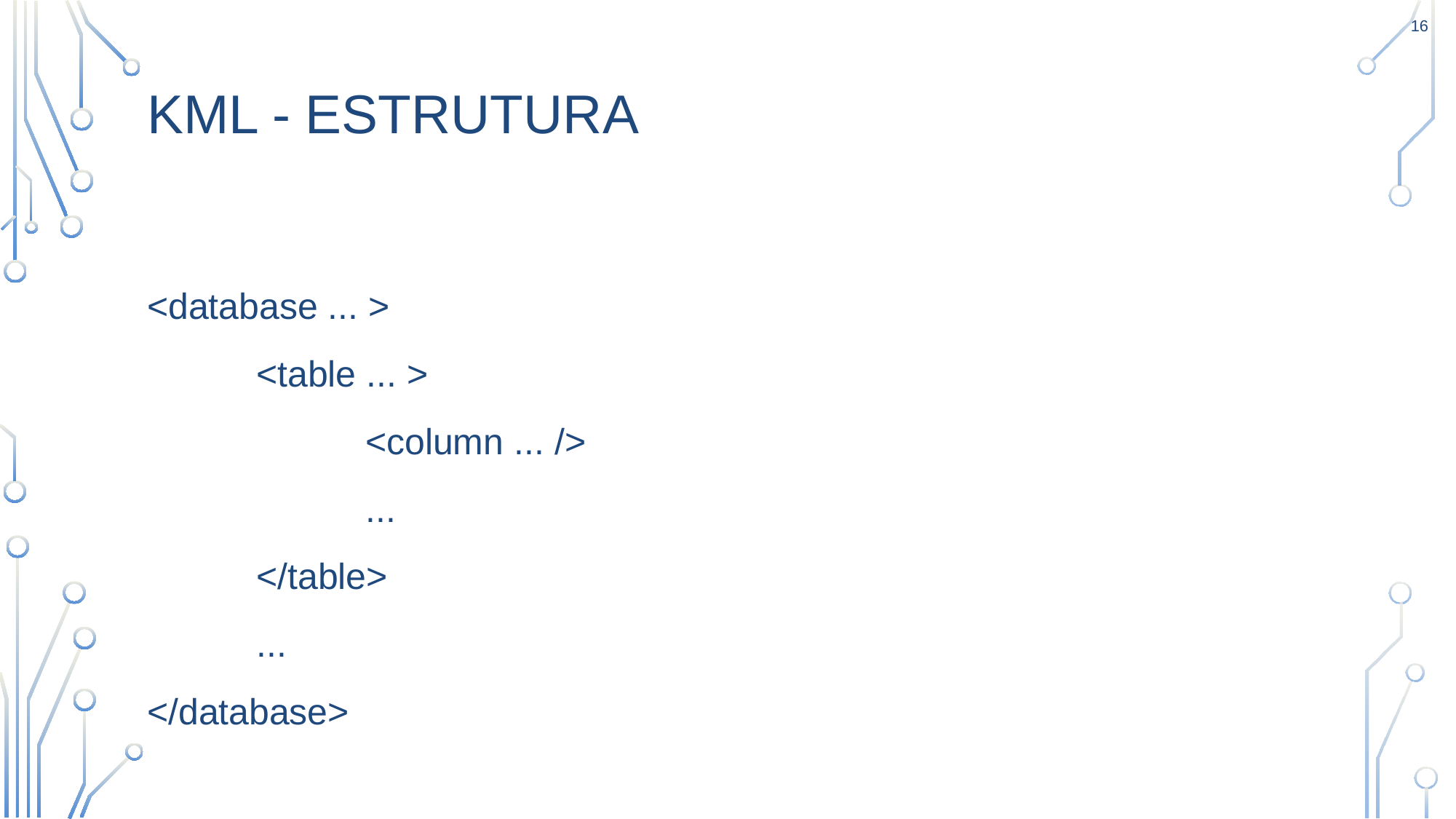

16
# KML - ESTRUTURA
<database ... >
	<table ... >
		<column ... />
		...
	</table>
	...
</database>